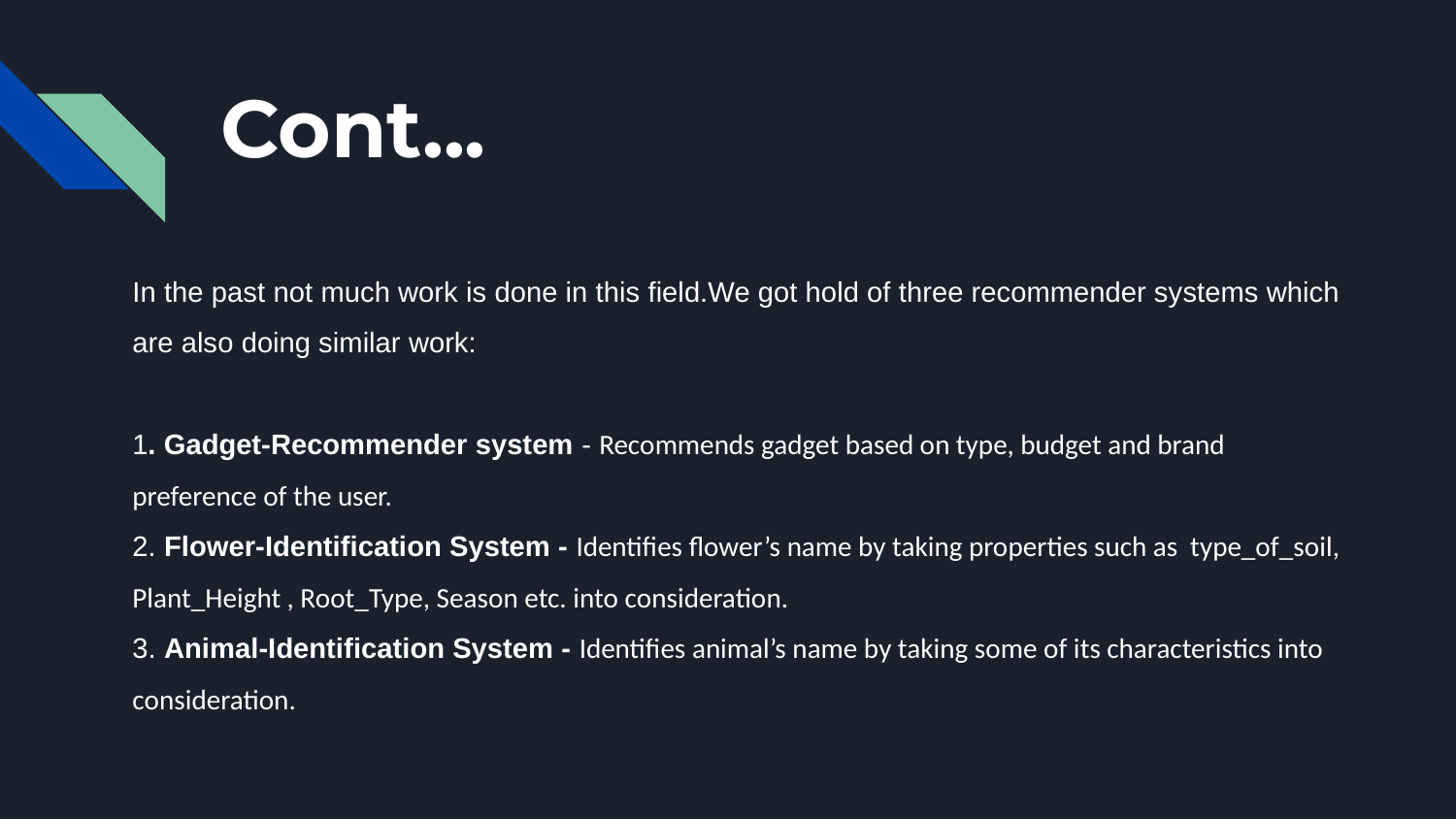

# Cont...
In the past not much work is done in this field.We got hold of three recommender systems which are also doing similar work:

1. Gadget-Recommender system - Recommends gadget based on type, budget and brand preference of the user.
2. Flower-Identification System - Identifies flower’s name by taking properties such as  type_of_soil, Plant_Height , Root_Type, Season etc. into consideration.
3. Animal-Identification System - Identifies animal’s name by taking some of its characteristics into consideration.